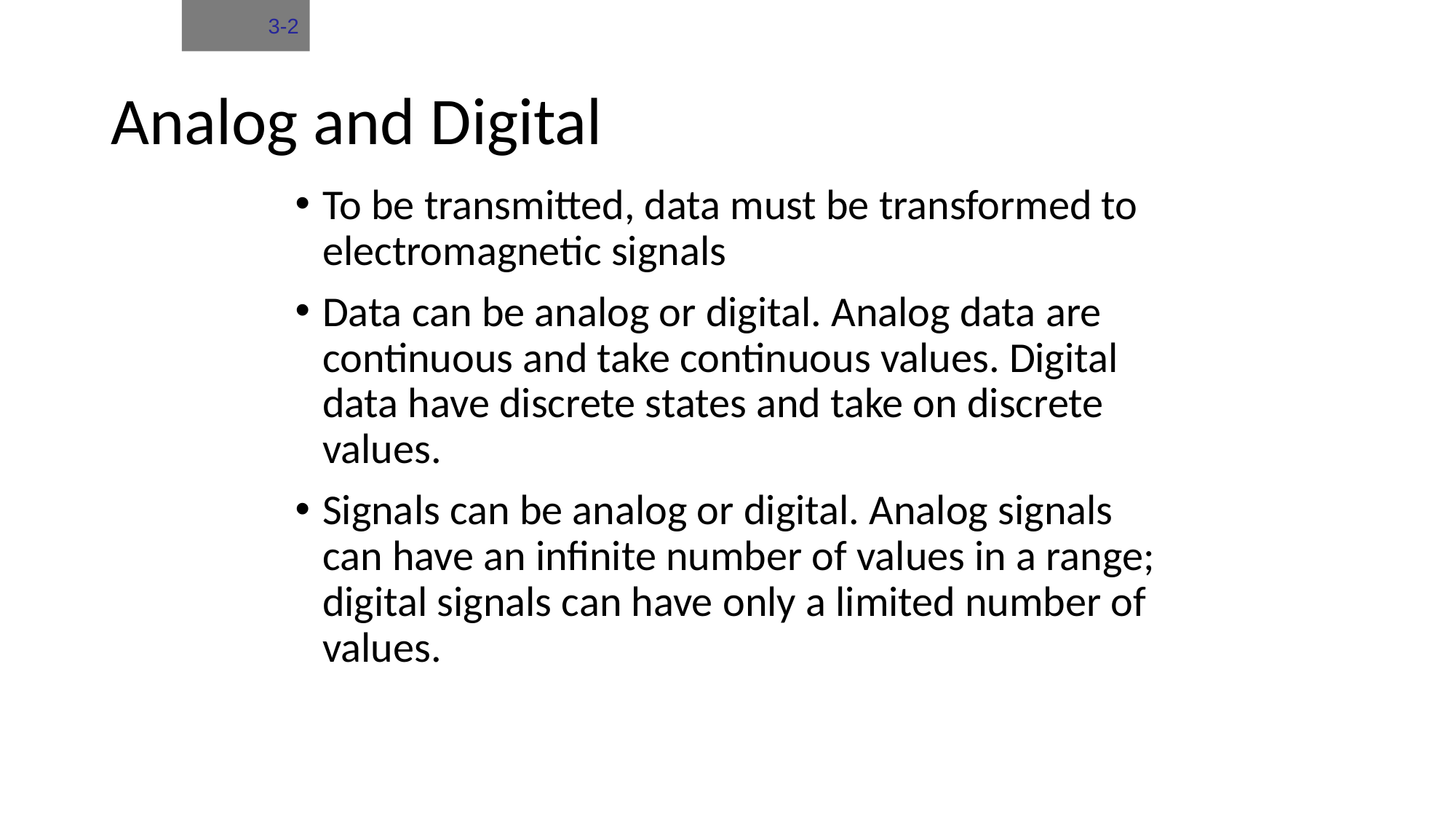

3-2
# Analog and Digital
To be transmitted, data must be transformed to electromagnetic signals
Data can be analog or digital. Analog data are continuous and take continuous values. Digital data have discrete states and take on discrete values.
Signals can be analog or digital. Analog signals can have an infinite number of values in a range; digital signals can have only a limited number of values.